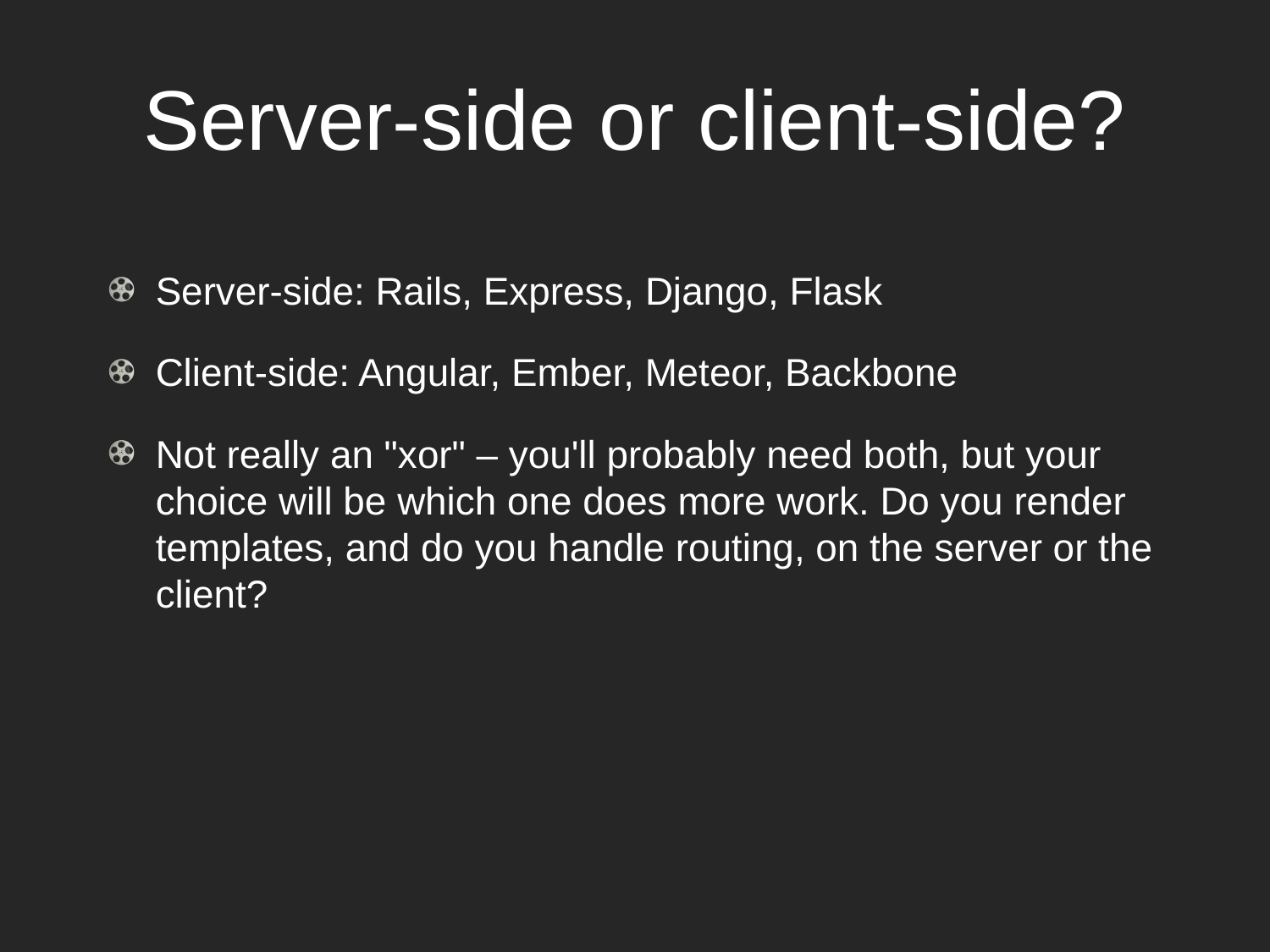

# Server-side or client-side?
Server-side: Rails, Express, Django, Flask
Client-side: Angular, Ember, Meteor, Backbone
Not really an "xor" – you'll probably need both, but your choice will be which one does more work. Do you render templates, and do you handle routing, on the server or the client?